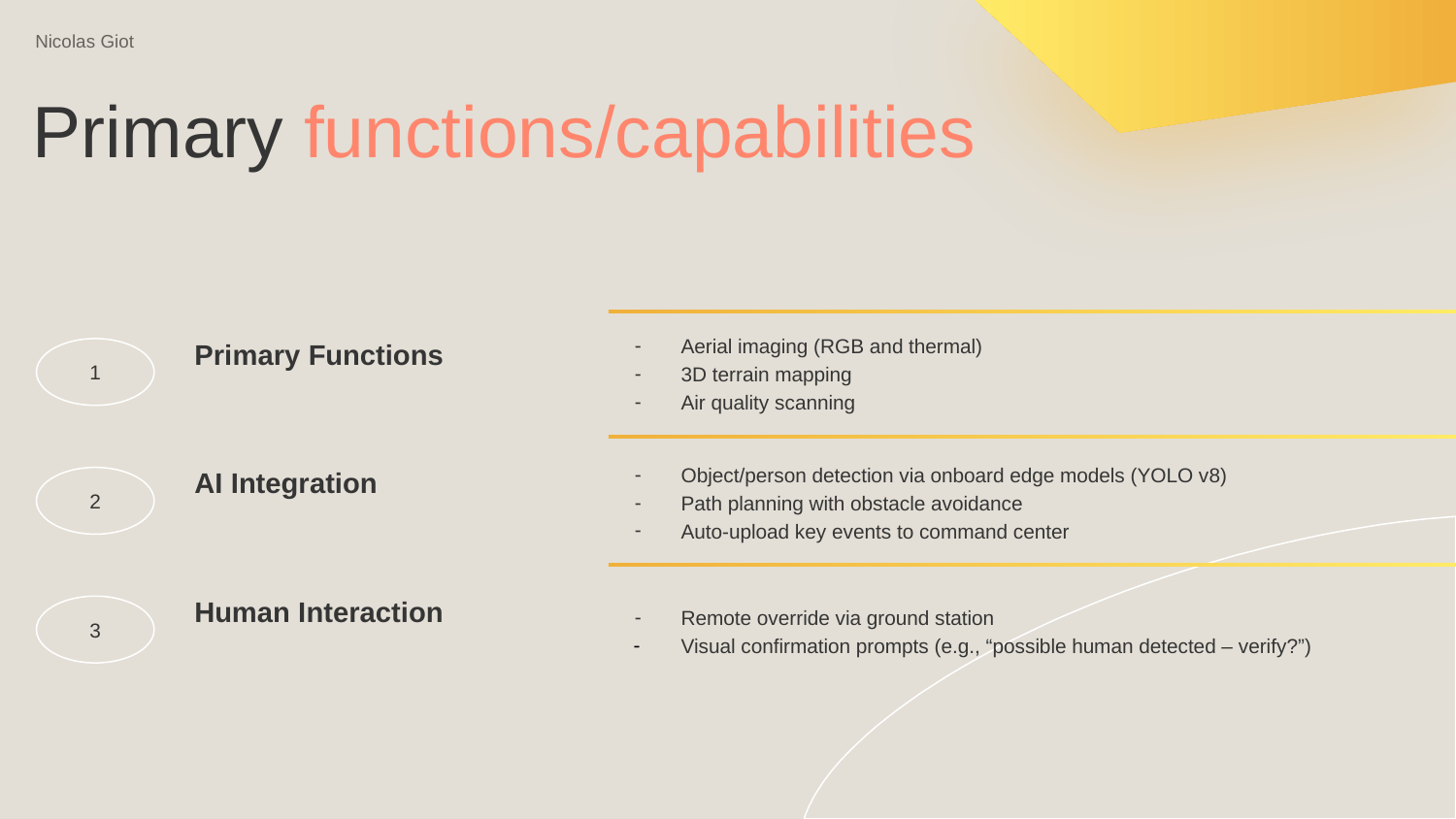

Nicolas Giot
Primary functions/capabilities

Primary Functions
Aerial imaging (RGB and thermal)
3D terrain mapping
Air quality scanning

1

Object/person detection via onboard edge models (YOLO v8)
Path planning with obstacle avoidance
Auto-upload key events to command center
AI Integration
2

Remote override via ground station
Visual confirmation prompts (e.g., “possible human detected – verify?”)
Human Interaction

3